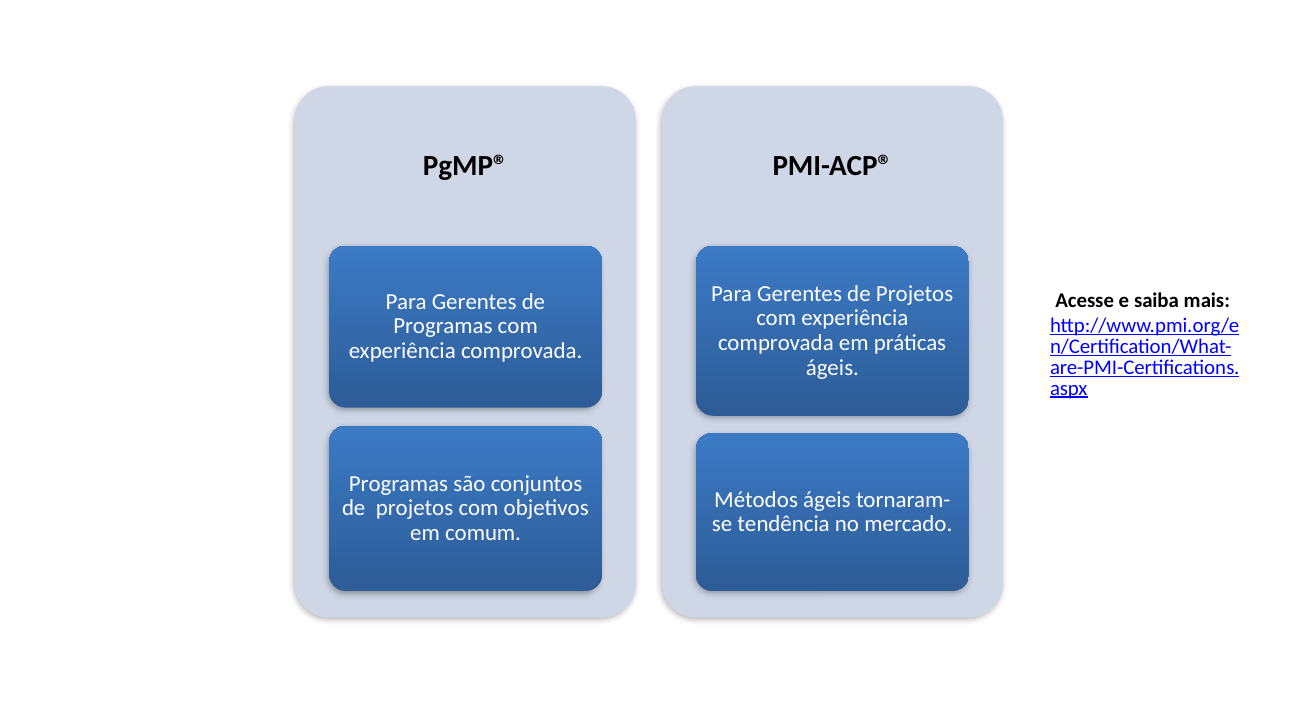

PgMP®

PMI-ACP®

Para Gerentes de Programas com experiência comprovada.
Para Gerentes de Projetos com experiência comprovada em práticas ágeis.

Programas são conjuntos de  projetos com objetivos em comum.

Métodos ágeis tornaram-se tendência no mercado.
Acesse e saiba mais: http://www.pmi.org/en/Certification/What-are-PMI-Certifications.aspx